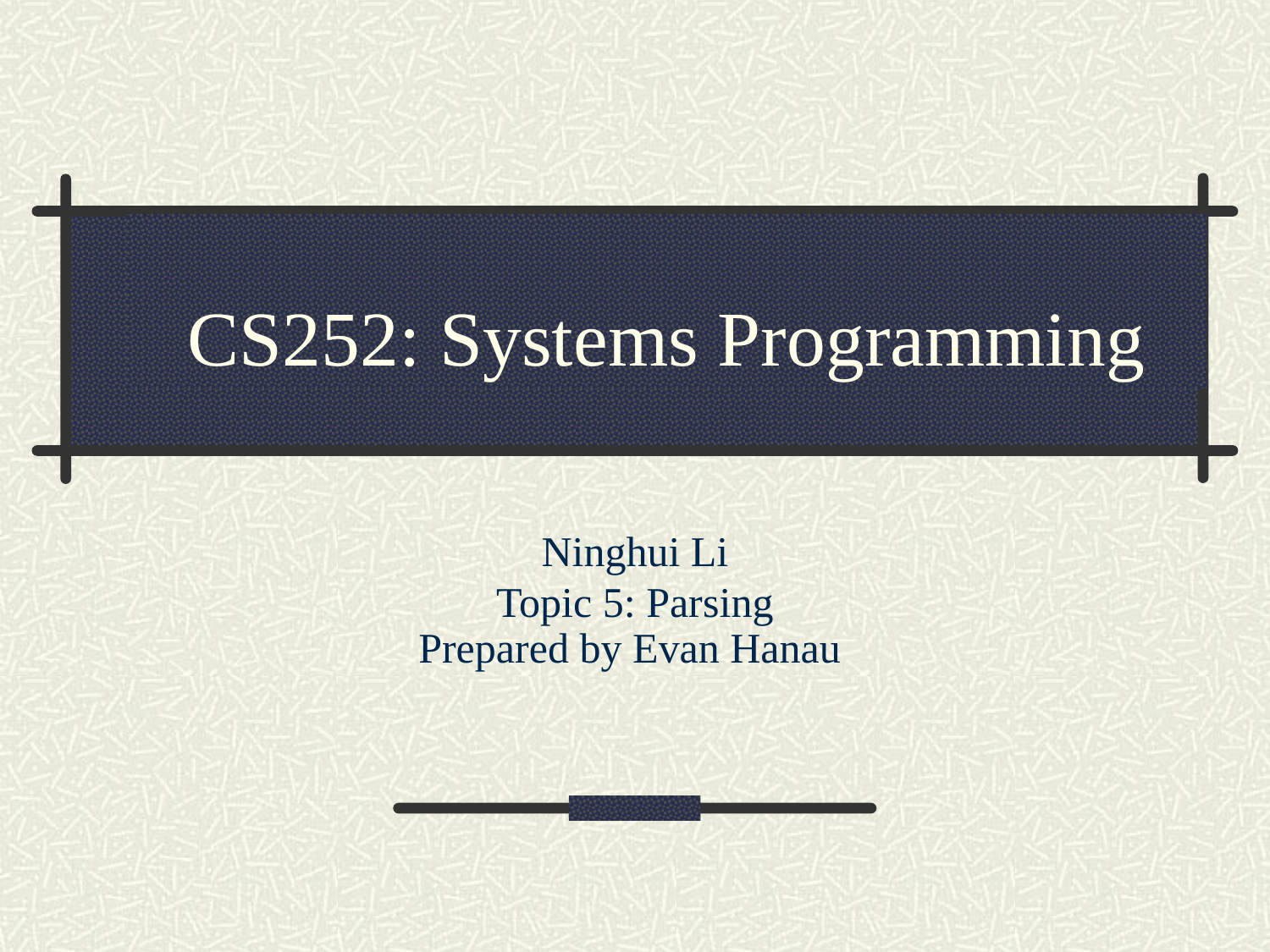

CS252: Systems Programming
Ninghui Li
Topic 5: Parsing
Prepared by Evan Hanau